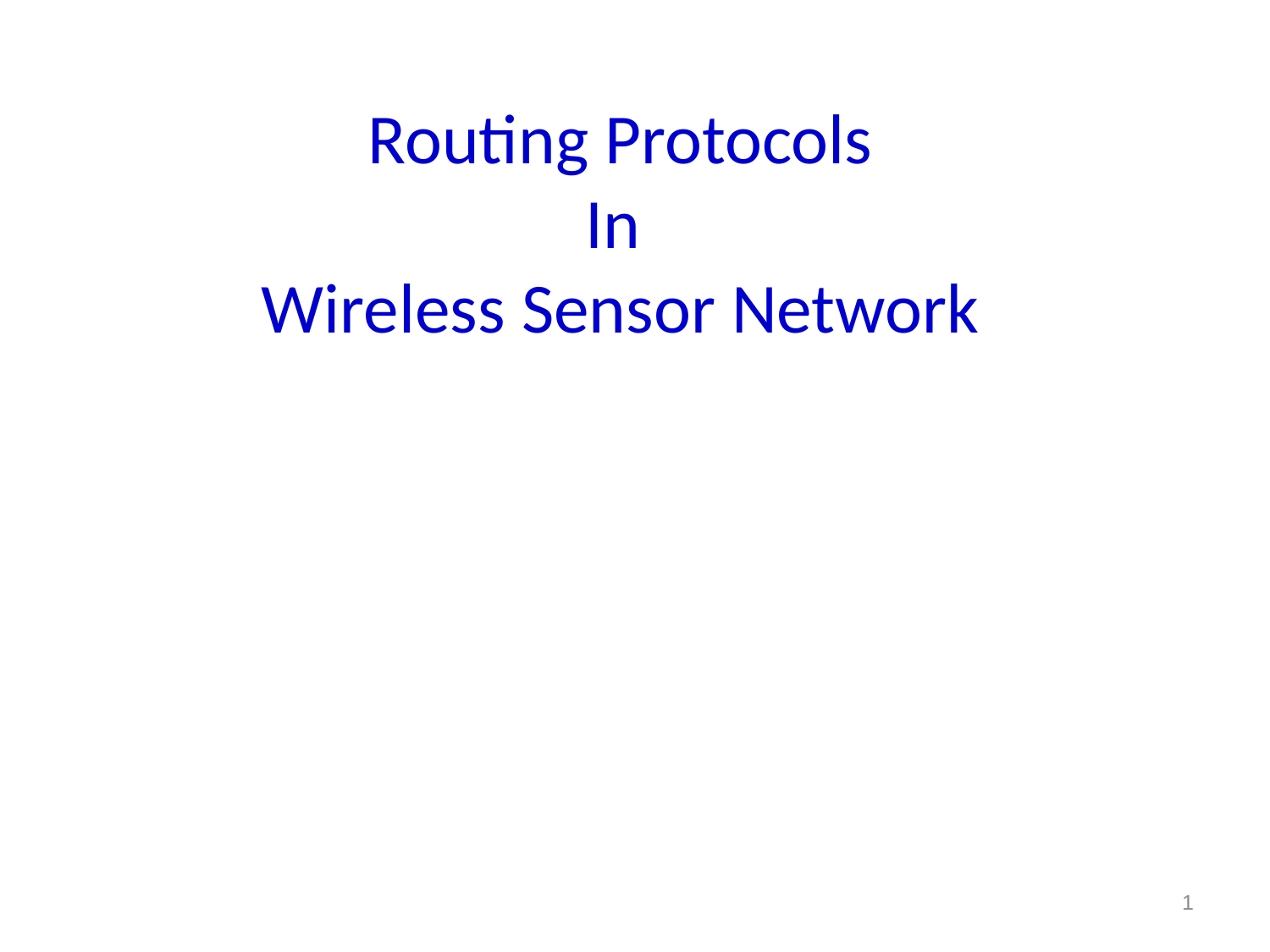

# Routing Protocols In Wireless Sensor Network
1